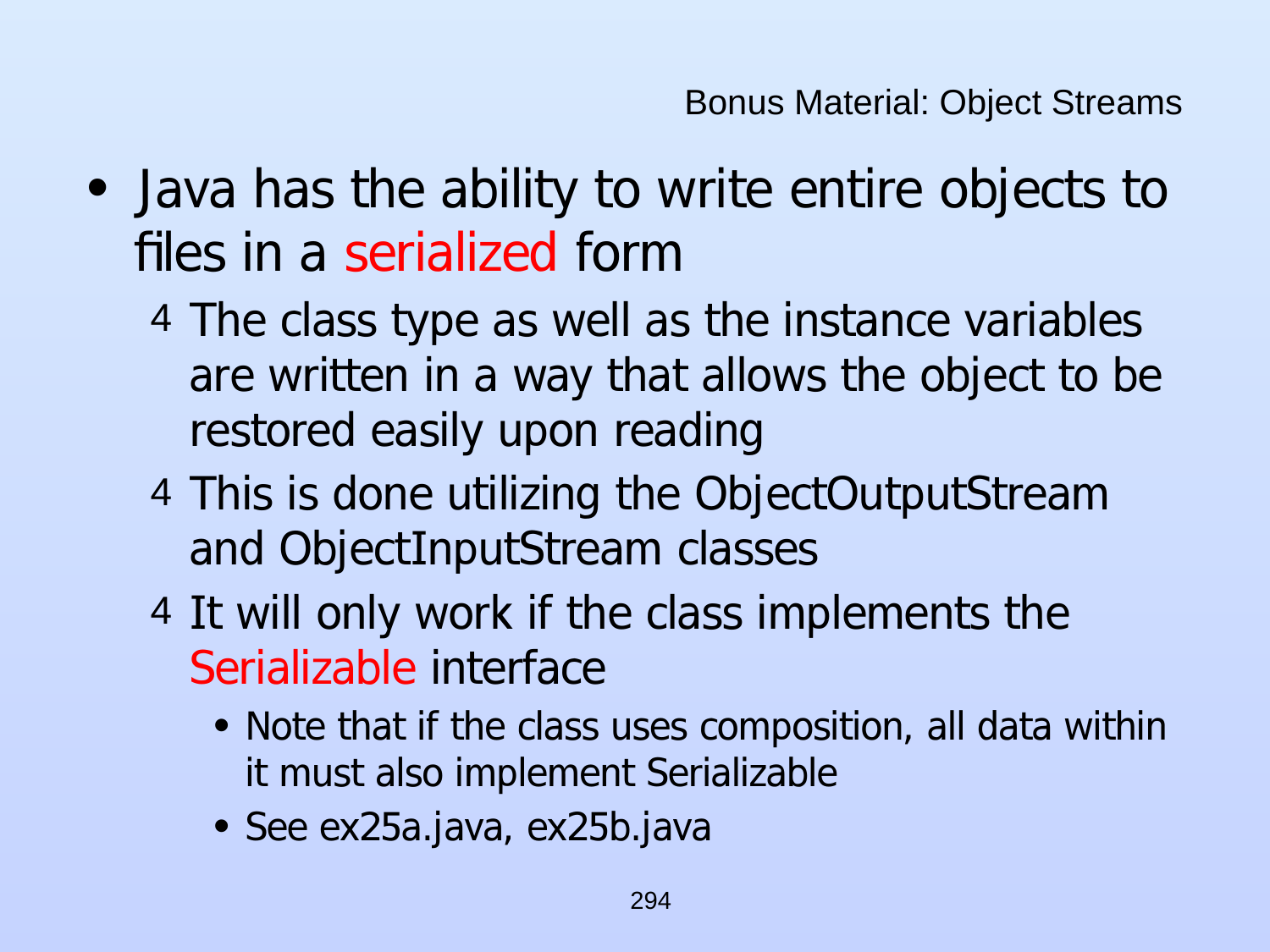

# Bonus Material: Object Streams
Java has the ability to write entire objects to files in a serialized form
The class type as well as the instance variables are written in a way that allows the object to be restored easily upon reading
This is done utilizing the ObjectOutputStream and ObjectInputStream classes
It will only work if the class implements the Serializable interface
Note that if the class uses composition, all data within it must also implement Serializable
See ex25a.java, ex25b.java
294